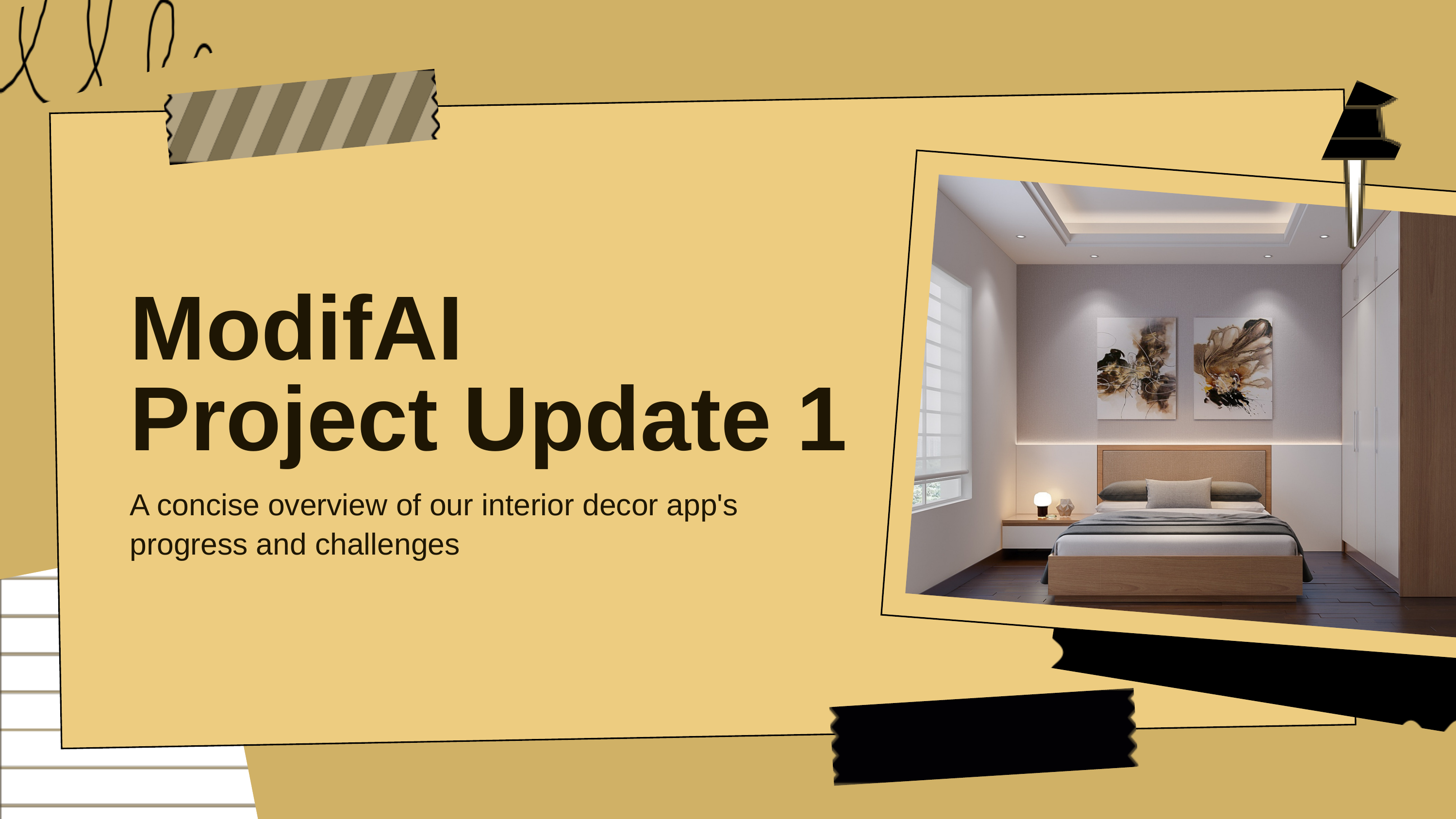

ModifAI
Project Update 1
A concise overview of our interior decor app's progress and challenges